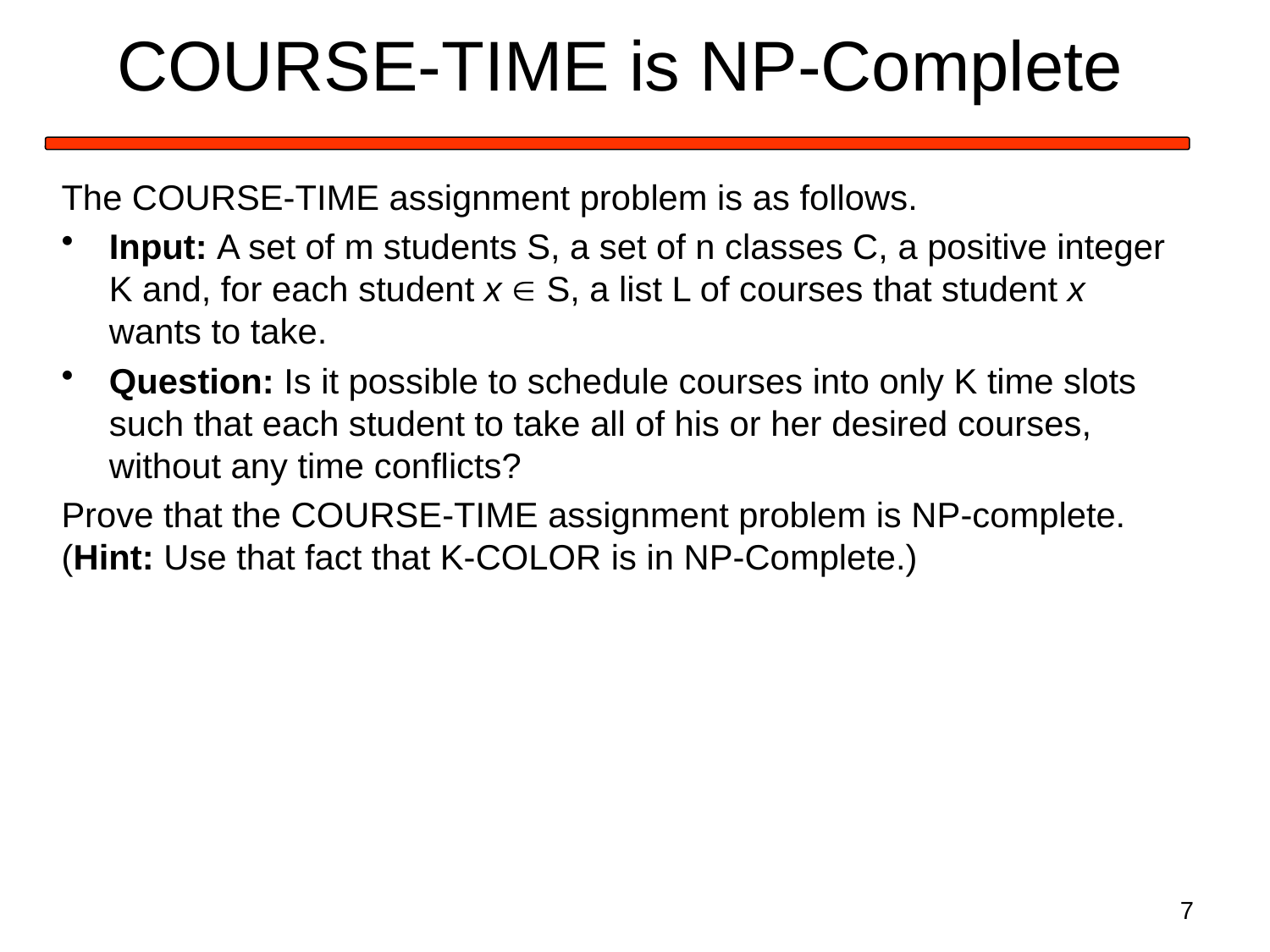

# COURSE-TIME is NP-Complete
The COURSE-TIME assignment problem is as follows.
Input: A set of m students S, a set of n classes C, a positive integer K and, for each student x ∈ S, a list L of courses that student x wants to take.
Question: Is it possible to schedule courses into only K time slots such that each student to take all of his or her desired courses, without any time conflicts?
Prove that the COURSE-TIME assignment problem is NP-complete.  (Hint: Use that fact that K-COLOR is in NP-Complete.)

7